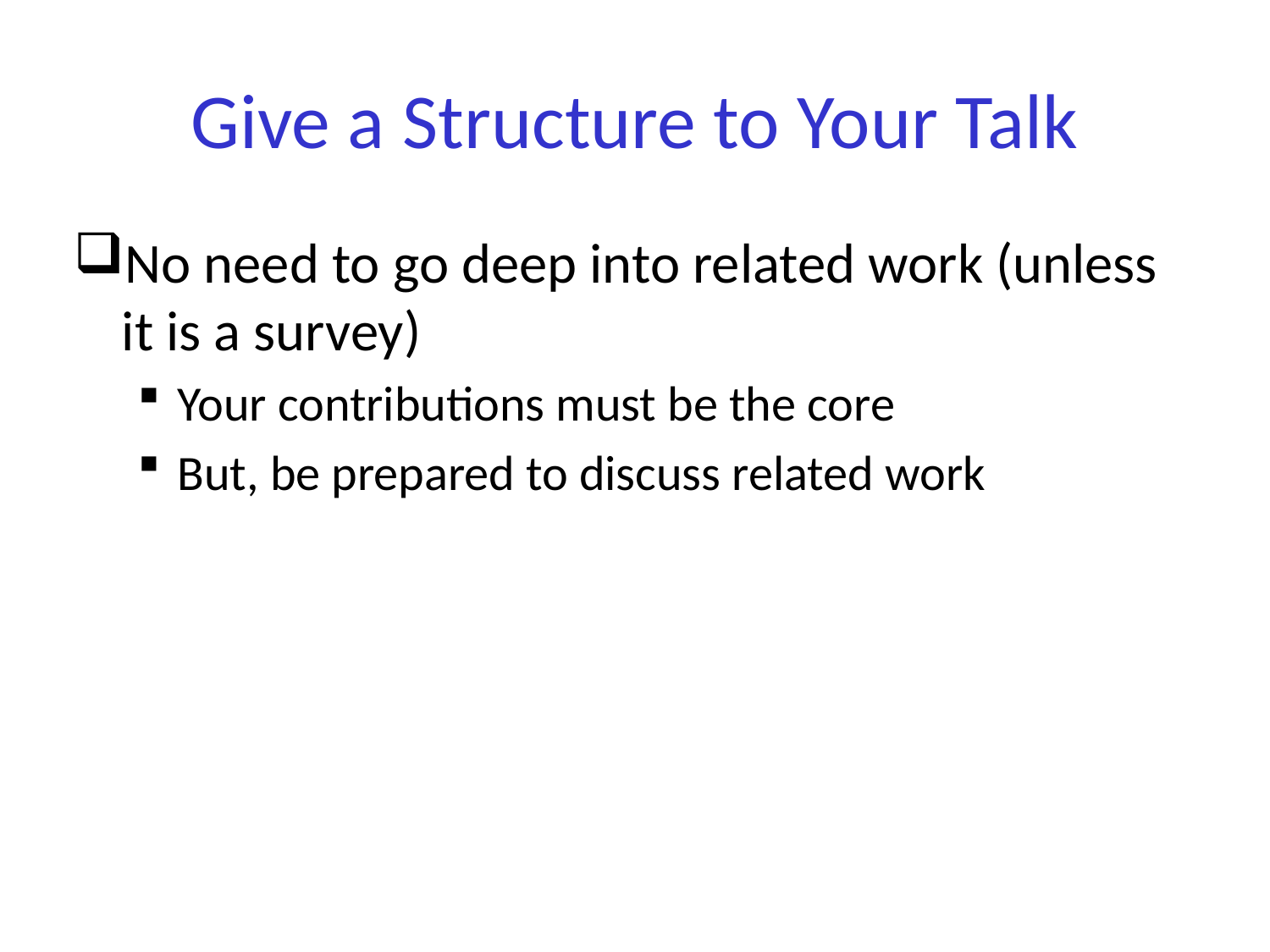

# Give a Structure to Your Talk
No need to go deep into related work (unless it is a survey)
Your contributions must be the core
But, be prepared to discuss related work
15